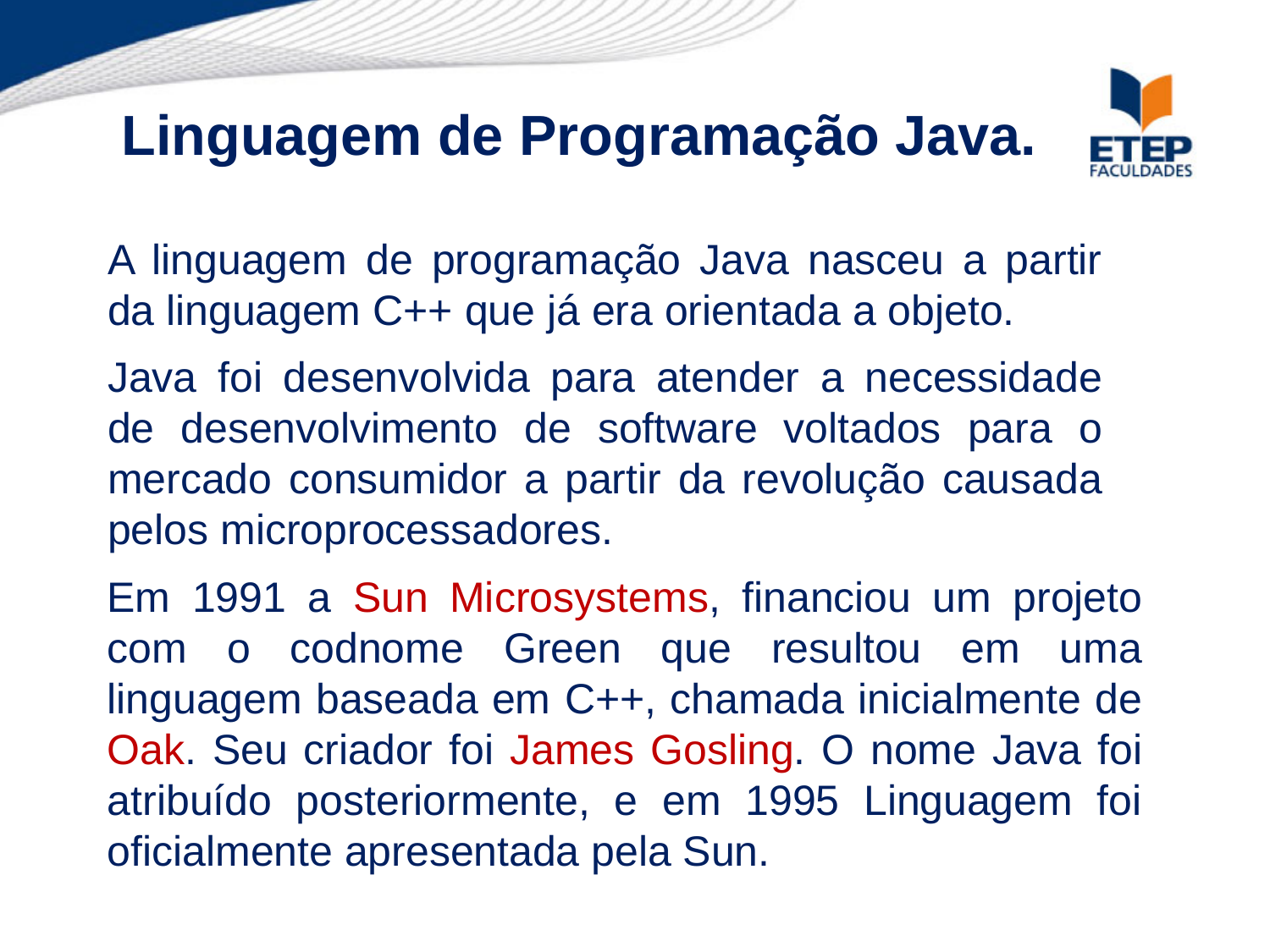

Linguagem de Programação Java.
A linguagem de programação Java nasceu a partir da linguagem C++ que já era orientada a objeto.
Java foi desenvolvida para atender a necessidade de desenvolvimento de software voltados para o mercado consumidor a partir da revolução causada pelos microprocessadores.
Em 1991 a Sun Microsystems, financiou um projeto com o codnome Green que resultou em uma linguagem baseada em C++, chamada inicialmente de Oak. Seu criador foi James Gosling. O nome Java foi atribuído posteriormente, e em 1995 Linguagem foi oficialmente apresentada pela Sun.